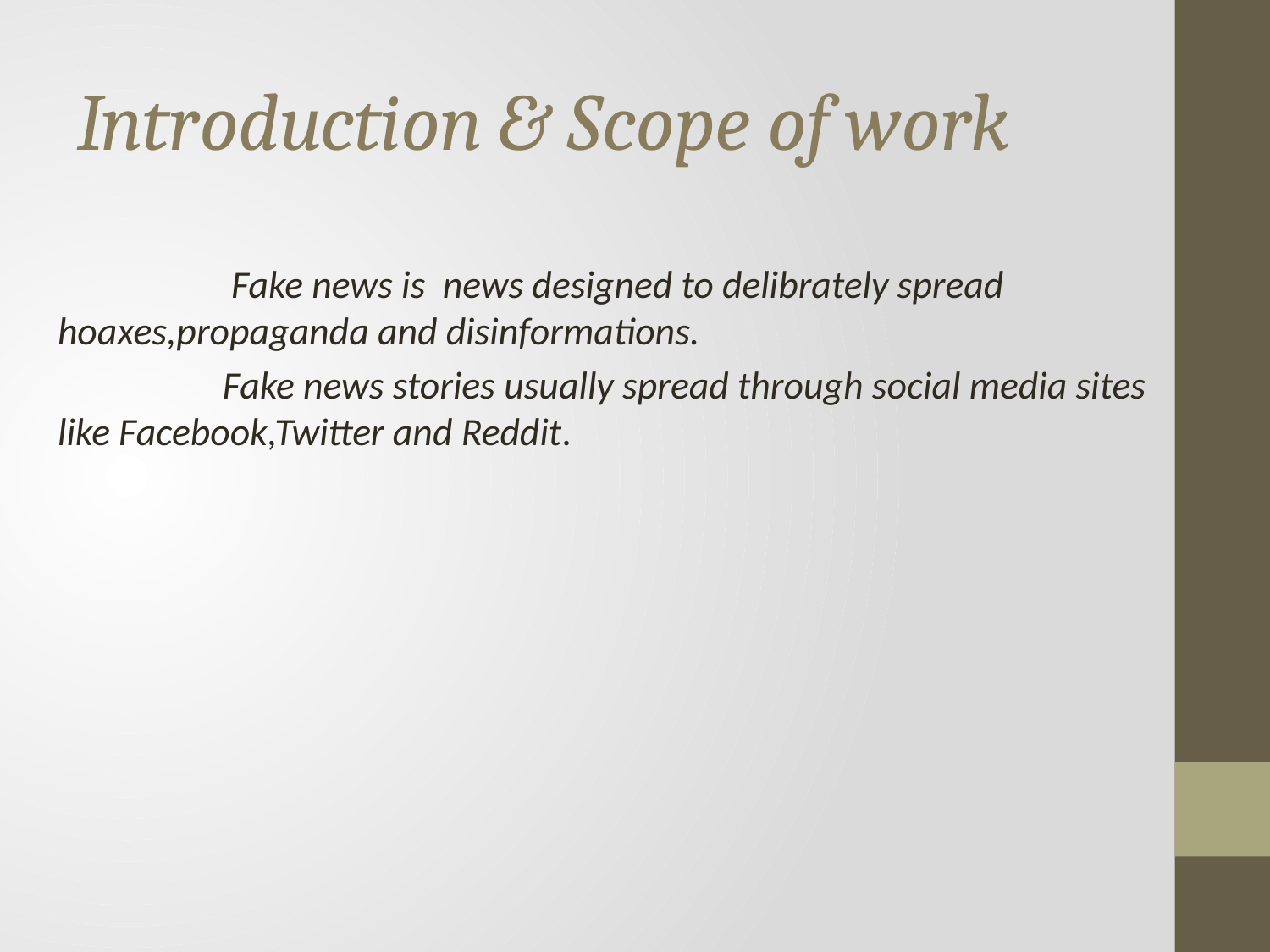

# Introduction & Scope of work

                    Fake news is  news designed to delibrately spread hoaxes,propaganda and disinformations.
                   Fake news stories usually spread through social media sites like Facebook,Twitter and Reddit.